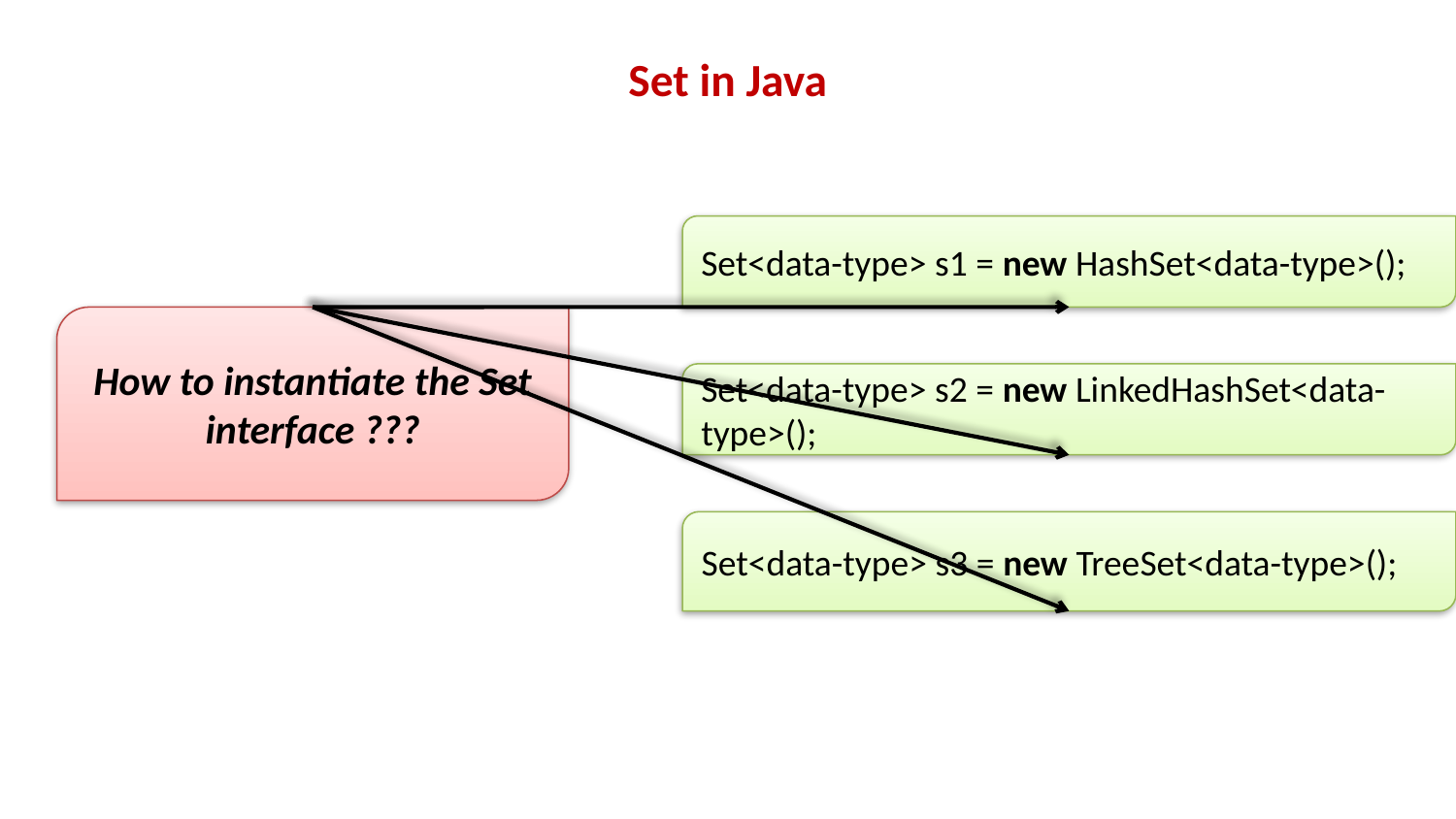

# Set in Java

Set<data-type> s1 = new HashSet<data-type>();
How to instantiate the Set interface ???
Set<data-type> s2 = new LinkedHashSet<data-type>();
Set<data-type> s3 = new TreeSet<data-type>();